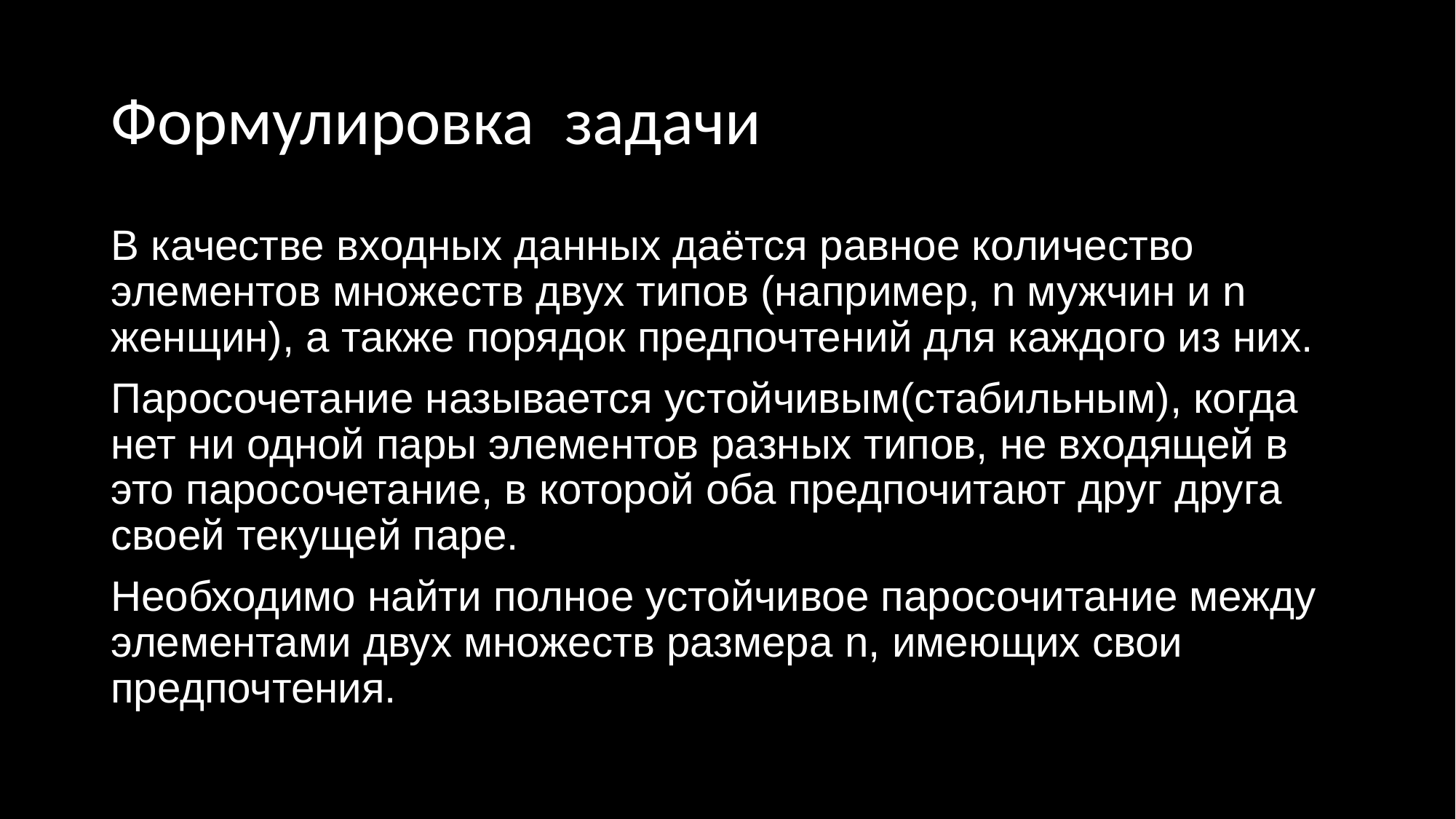

# Формулировка  задачи
В качестве входных данных даётся равное количество элементов множеств двух типов (например, n мужчин и n женщин), а также порядок предпочтений для каждого из них.
Паросочетание называется устойчивым(стабильным), когда нет ни одной пары элементов разных типов, не входящей в это паросочетание, в которой оба предпочитают друг друга своей текущей паре.
Необходимо найти полное устойчивое паросочитание между элементами двух множеств размера n, имеющих свои предпочтения.